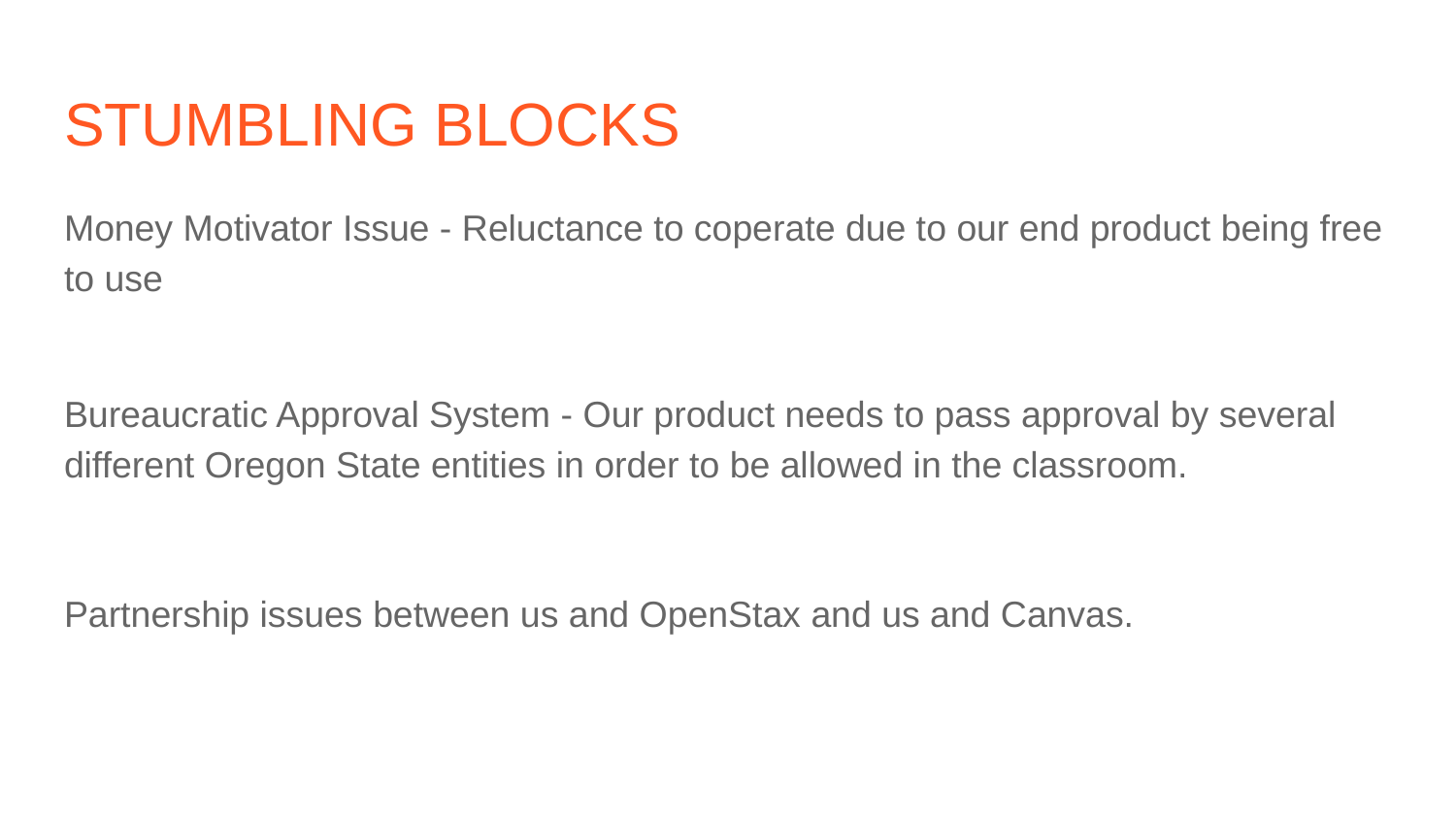

# STUMBLING BLOCKS
Money Motivator Issue - Reluctance to coperate due to our end product being free to use

Bureaucratic Approval System - Our product needs to pass approval by several different Oregon State entities in order to be allowed in the classroom.

Partnership issues between us and OpenStax and us and Canvas.